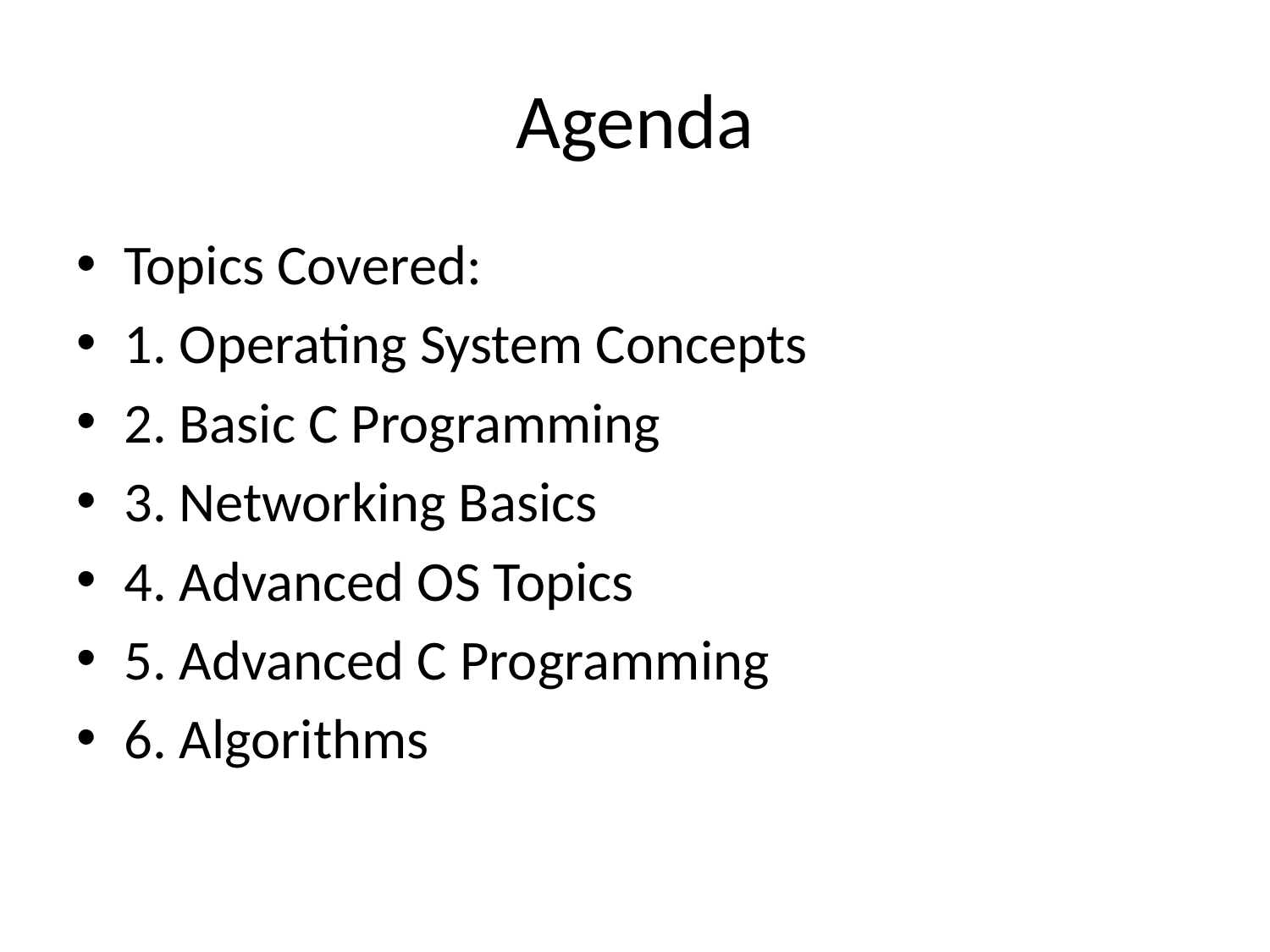

# Agenda
Topics Covered:
1. Operating System Concepts
2. Basic C Programming
3. Networking Basics
4. Advanced OS Topics
5. Advanced C Programming
6. Algorithms